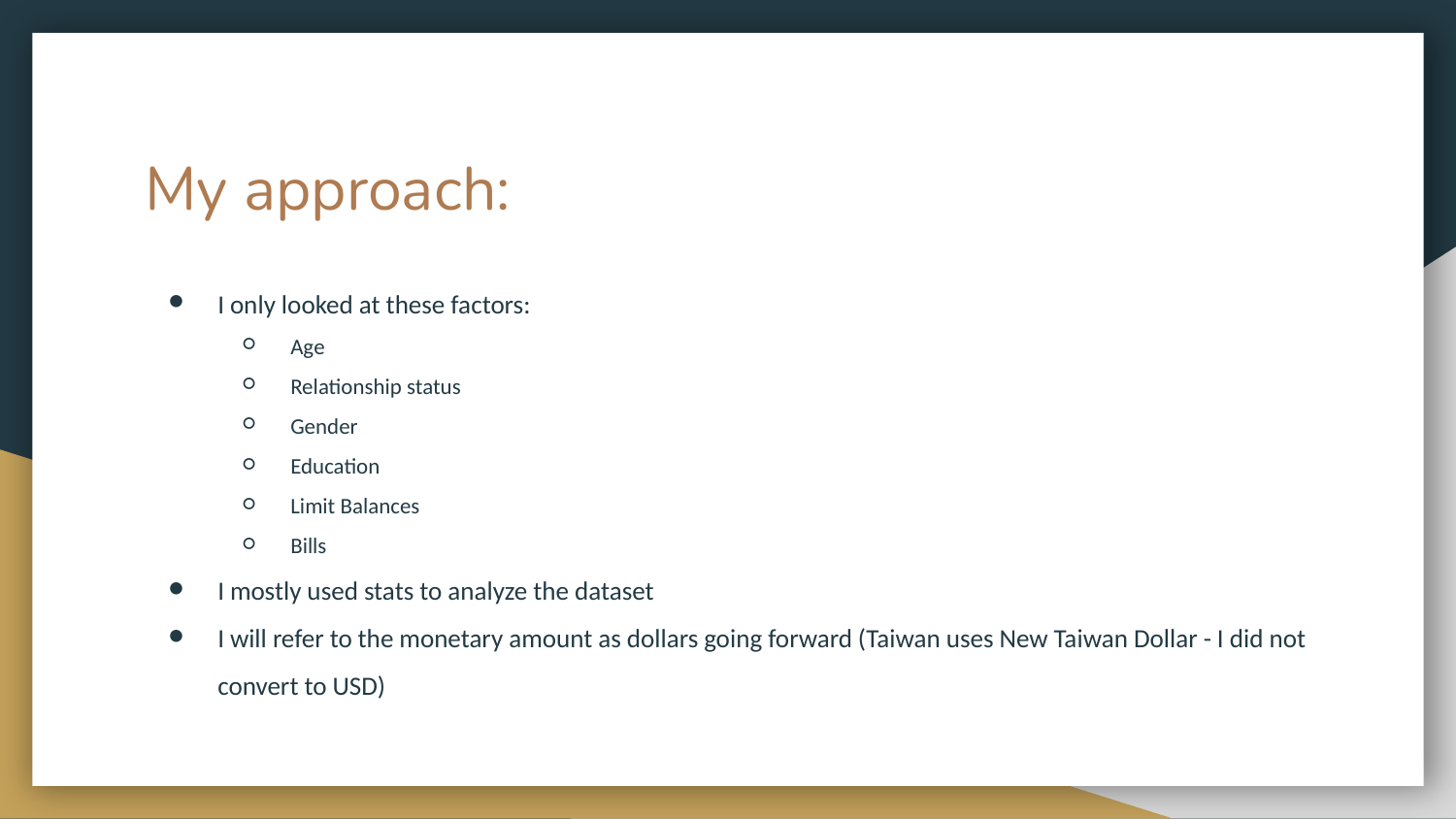

# My approach:
I only looked at these factors:
Age
Relationship status
Gender
Education
Limit Balances
Bills
I mostly used stats to analyze the dataset
I will refer to the monetary amount as dollars going forward (Taiwan uses New Taiwan Dollar - I did not convert to USD)